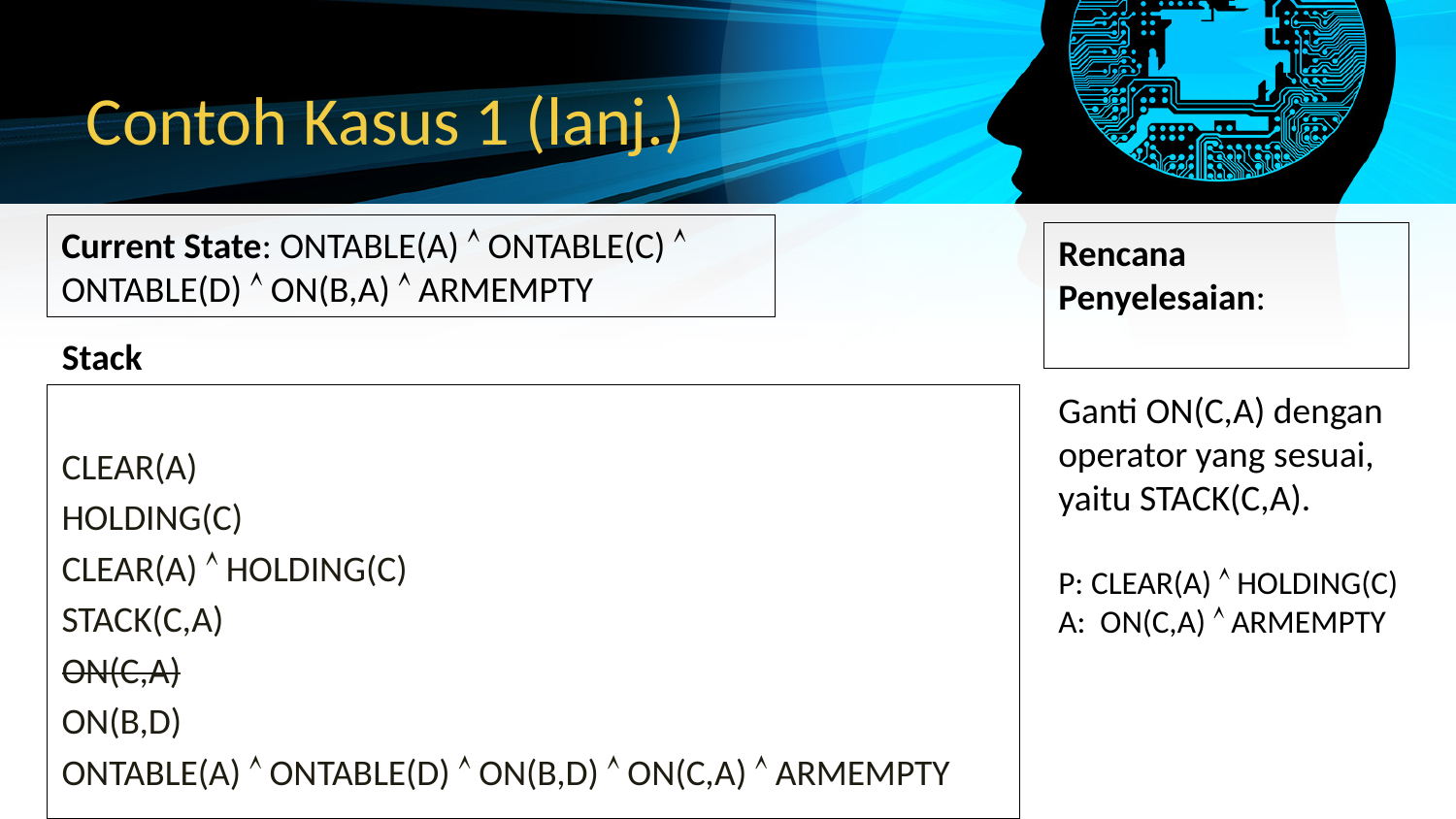

# Contoh Kasus 1 (lanj.)
Current State: ONTABLE(A) ∧ ONTABLE(C) ∧ ONTABLE(D) ∧ ON(B,A) ∧ ARMEMPTY
Rencana Penyelesaian:

Stack
Ganti ON(C,A) dengan operator yang sesuai, yaitu STACK(C,A).

P: CLEAR(A) ∧ HOLDING(C)
A:  ON(C,A) ∧ ARMEMPTY

CLEAR(A)
HOLDING(C)
CLEAR(A) ∧ HOLDING(C)
STACK(C,A)
ON(C,A)
ON(B,D)
ONTABLE(A) ∧ ONTABLE(D) ∧ ON(B,D) ∧ ON(C,A) ∧ ARMEMPTY